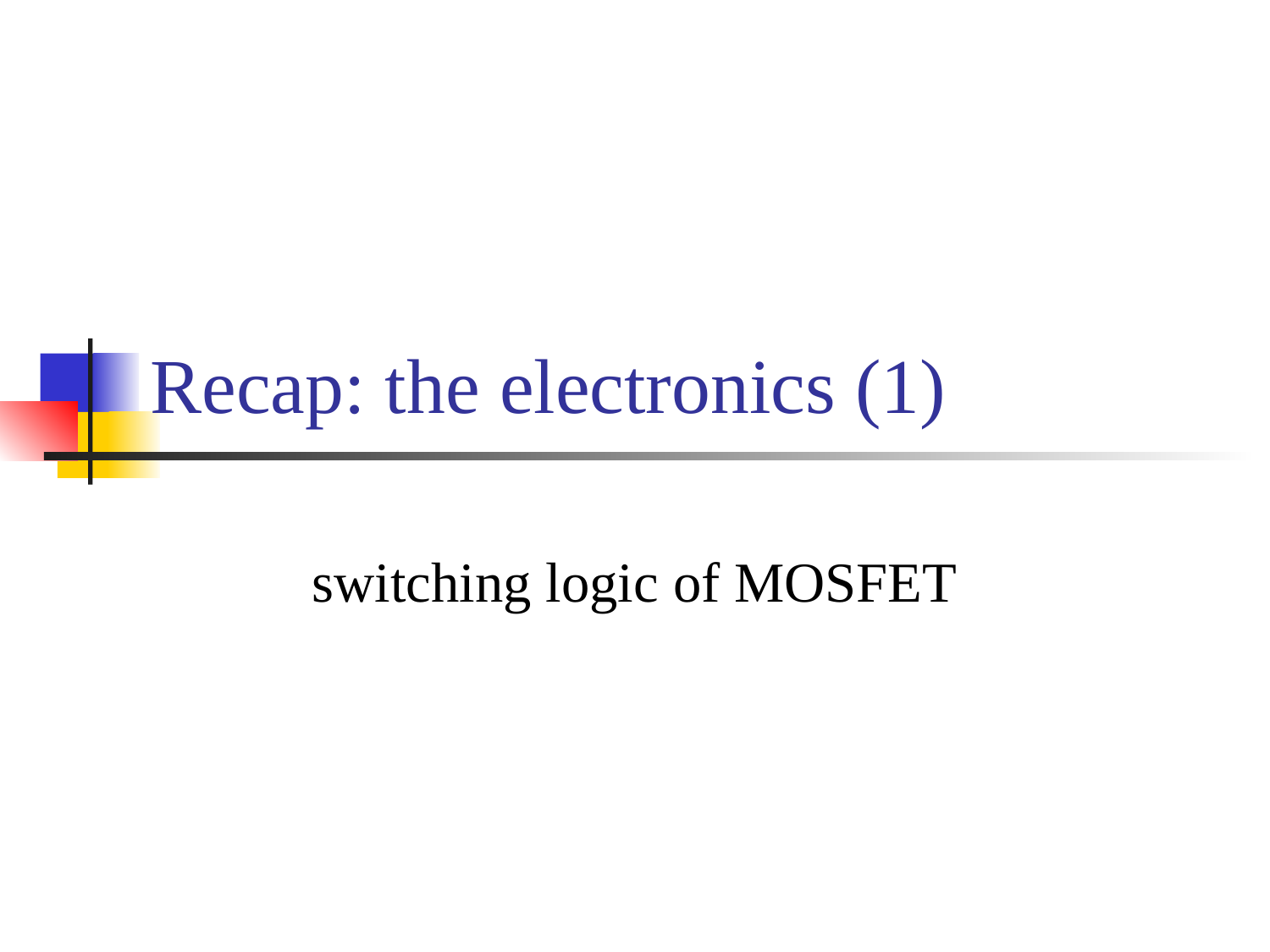

# Recap: the electronics (1)
switching logic of MOSFET